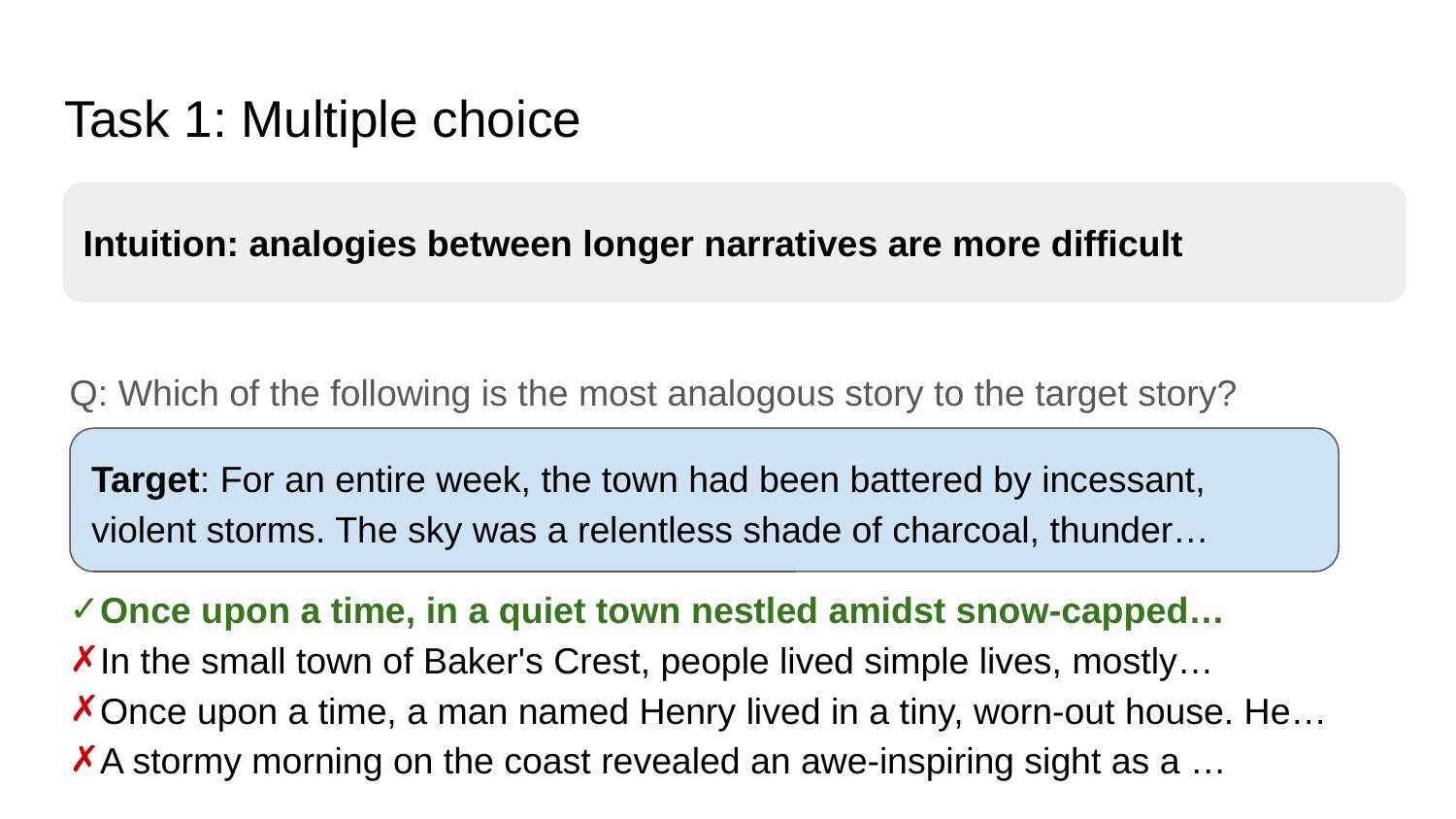

# Task 1: Multiple choice
Intuition: analogies between longer narratives are more difficult
Q: Which of the following is the most analogous story to the target story?
Target: For an entire week, the town had been battered by incessant, violent storms. The sky was a relentless shade of charcoal, thunder…
Once upon a time, in a quiet town nestled amidst snow-capped…
In the small town of Baker's Crest, people lived simple lives, mostly…
Once upon a time, a man named Henry lived in a tiny, worn-out house. He…
A stormy morning on the coast revealed an awe-inspiring sight as a …